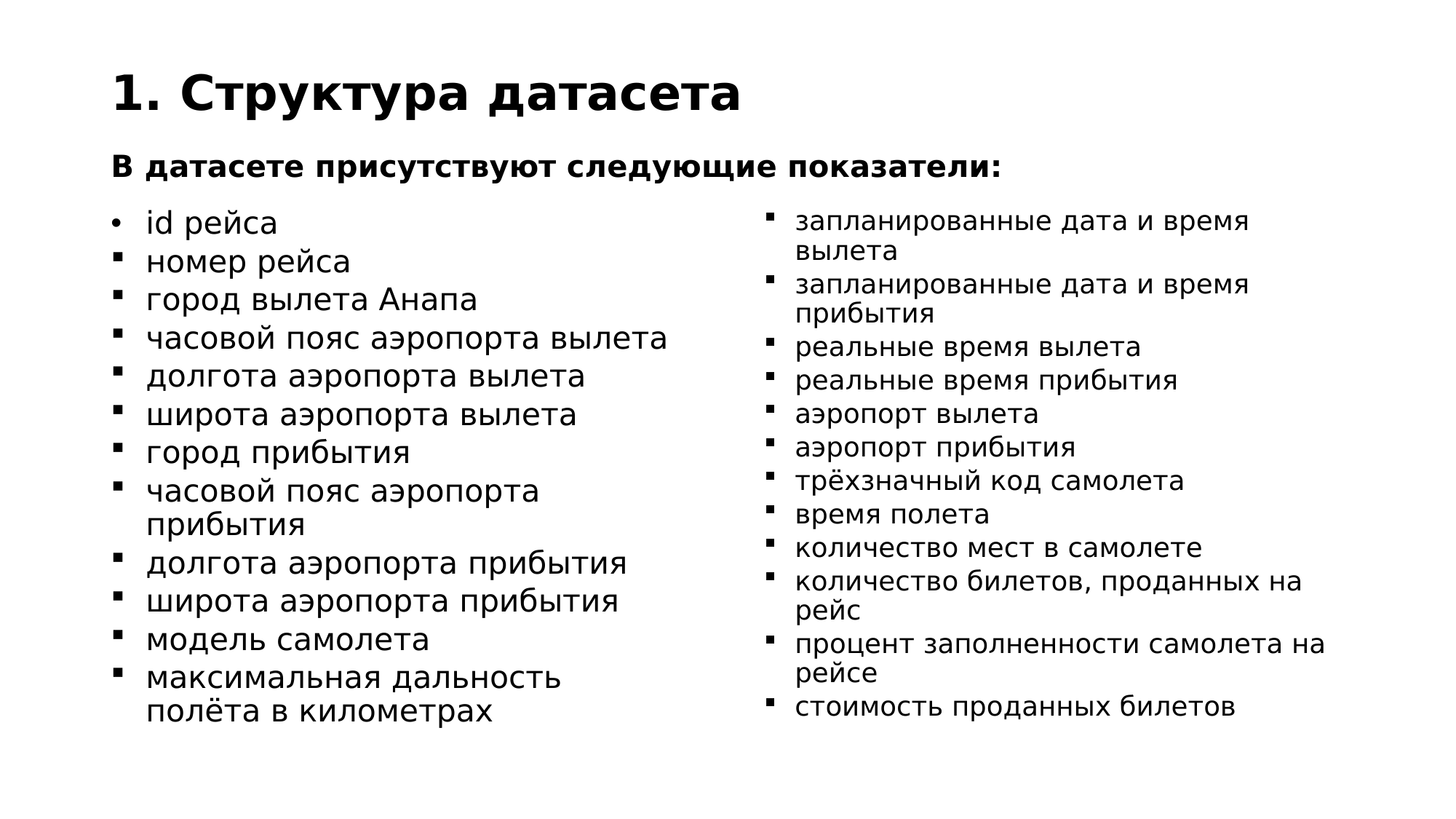

# 1. Структура датасета
В датасете присутствуют следующие показатели:
id рейса
номер рейса
город вылета Анапа
часовой пояс аэропорта вылета
долгота аэропорта вылета
широта аэропорта вылета
город прибытия
часовой пояс аэропорта прибытия
долгота аэропорта прибытия
широта аэропорта прибытия
модель самолета
максимальная дальность полёта в километрах
запланированные дата и время вылета
запланированные дата и время прибытия
реальные время вылета
реальные время прибытия
аэропорт вылета
аэропорт прибытия
трёхзначный код самолета
время полета
количество мест в самолете
количество билетов, проданных на рейс
процент заполненности самолета на рейсе
стоимость проданных билетов